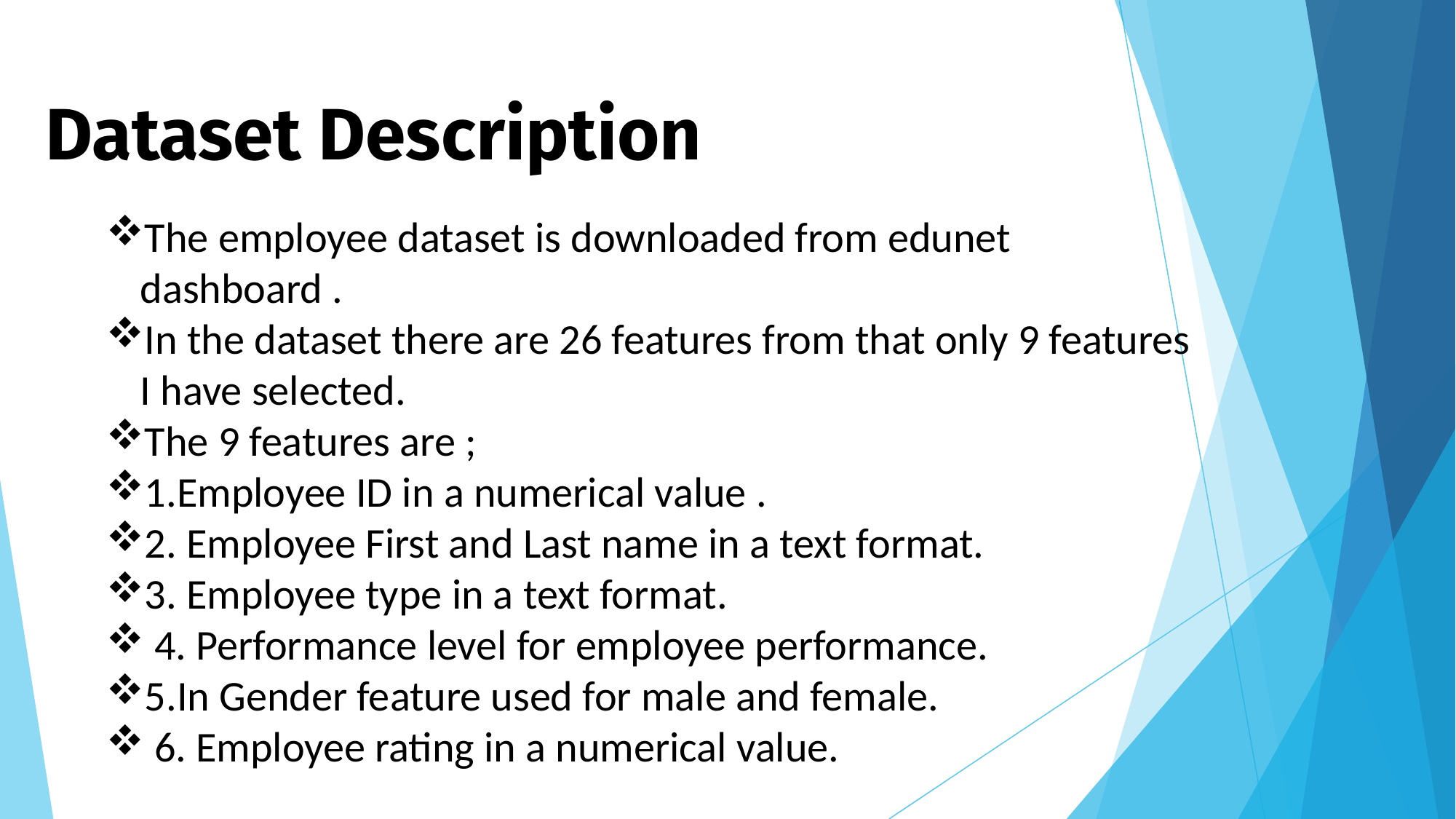

# Dataset Description
The employee dataset is downloaded from edunet  dashboard .
In the dataset there are 26 features from that only 9 features I have selected.
The 9 features are ;
1.Employee ID in a numerical value .
2. Employee First and Last name in a text format.
3. Employee type in a text format.
 4. Performance level for employee performance.
5.In Gender feature used for male and female.
 6. Employee rating in a numerical value.